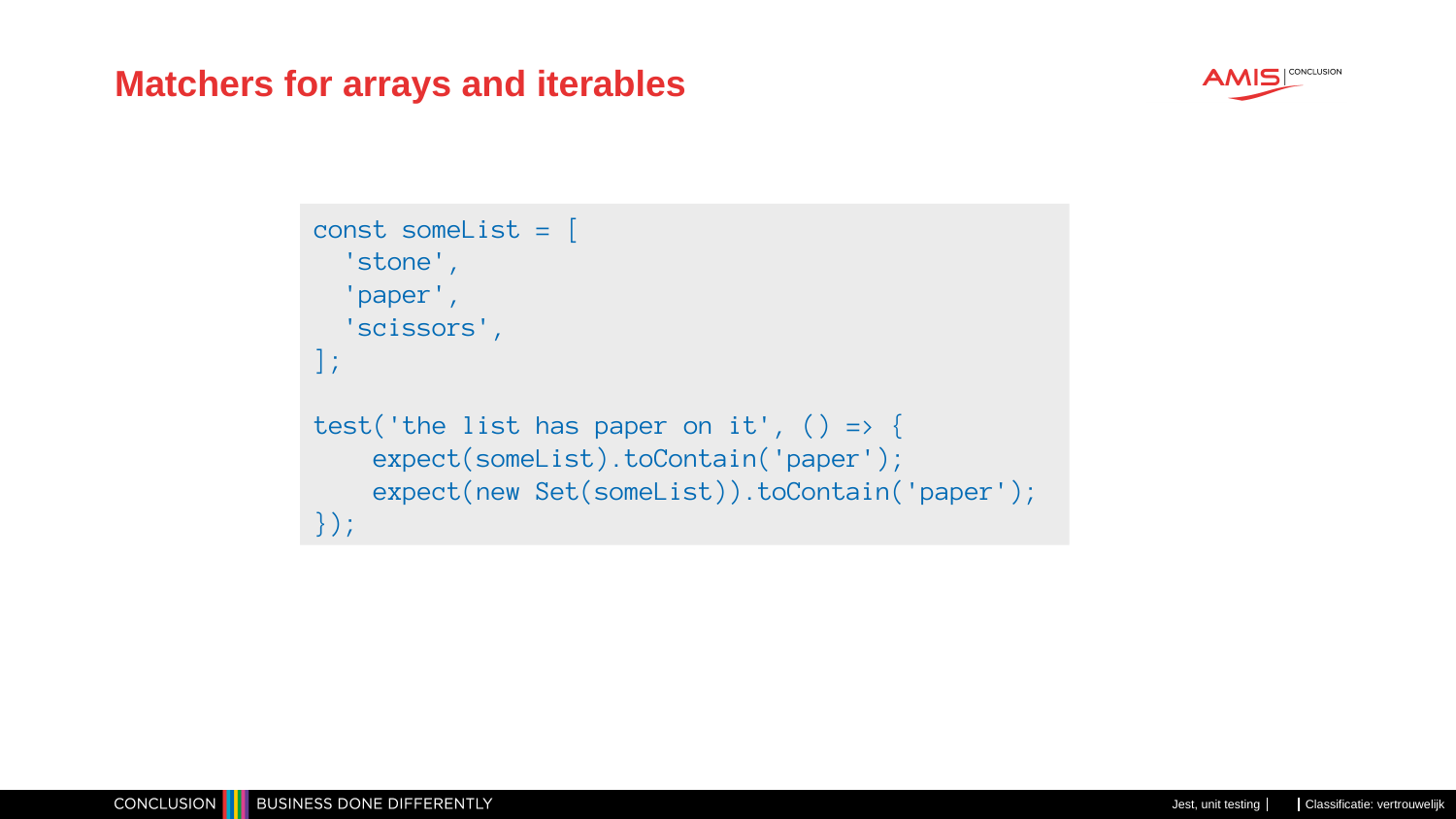

# Matchers for arrays and iterables
const someList = [
  'stone',
  'paper',
  'scissors',
];

test('the list has paper on it', () => {
    expect(someList).toContain('paper');
    expect(new Set(someList)).toContain('paper');
});
Jest, unit testing